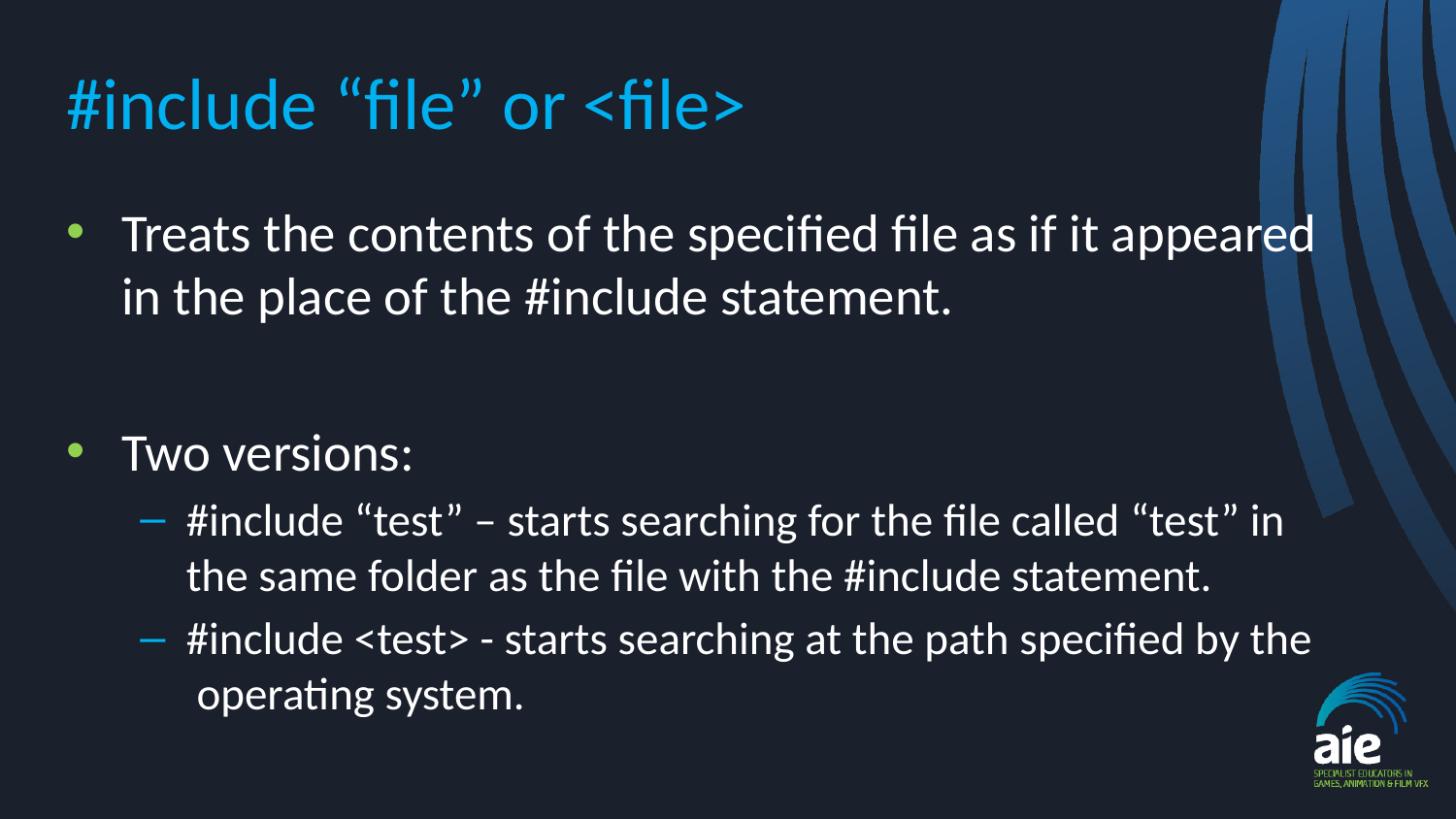

# #include “file” or <file>
Treats the contents of the specified file as if it appeared in the place of the #include statement.

Two versions:
#include “test” – starts searching for the file called “test” in the same folder as the file with the #include statement.
#include <test> - starts searching at the path specified by the  operating system.